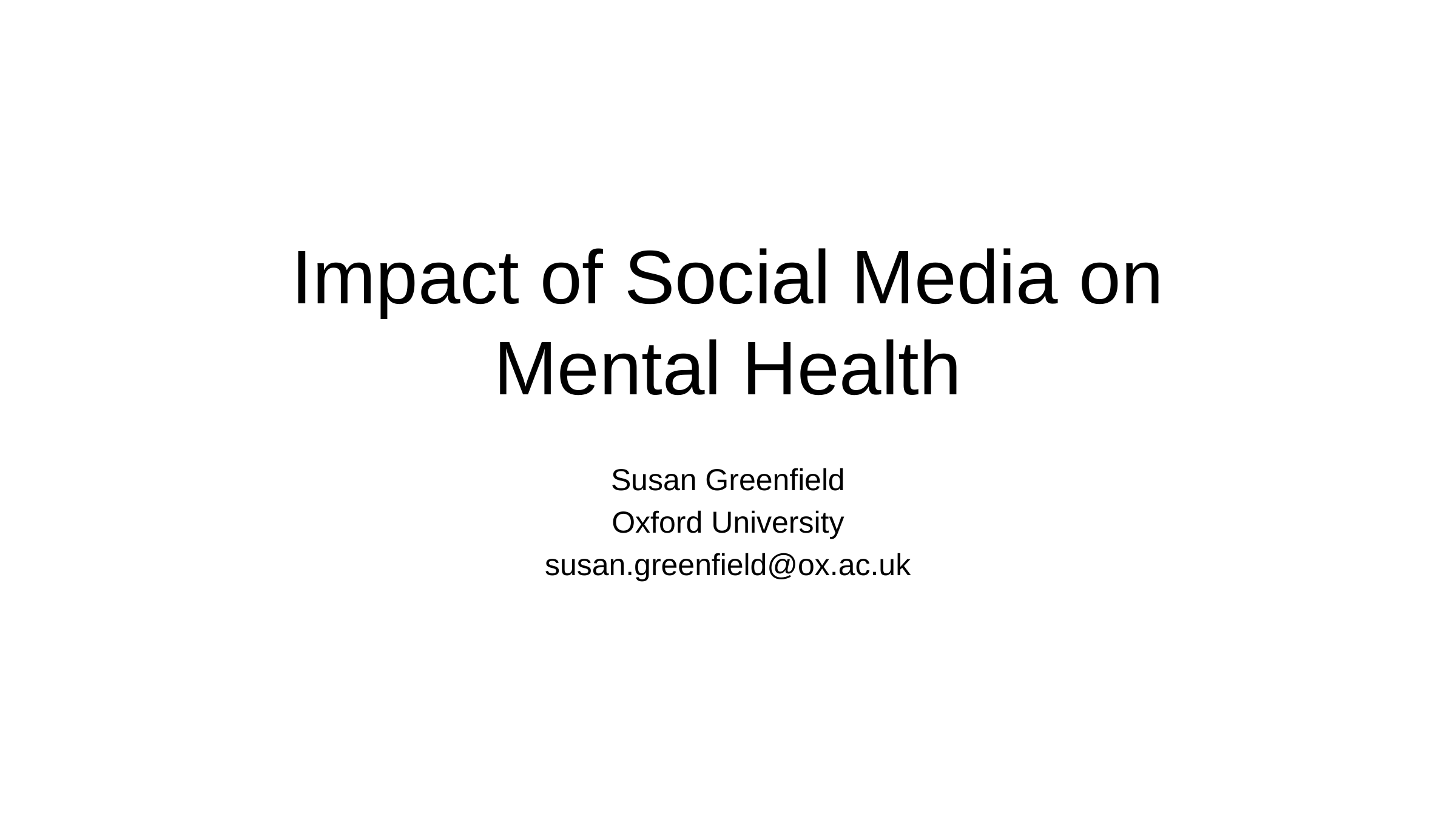

# Impact of Social Media on Mental Health
Susan Greenfield
Oxford University
susan.greenfield@ox.ac.uk